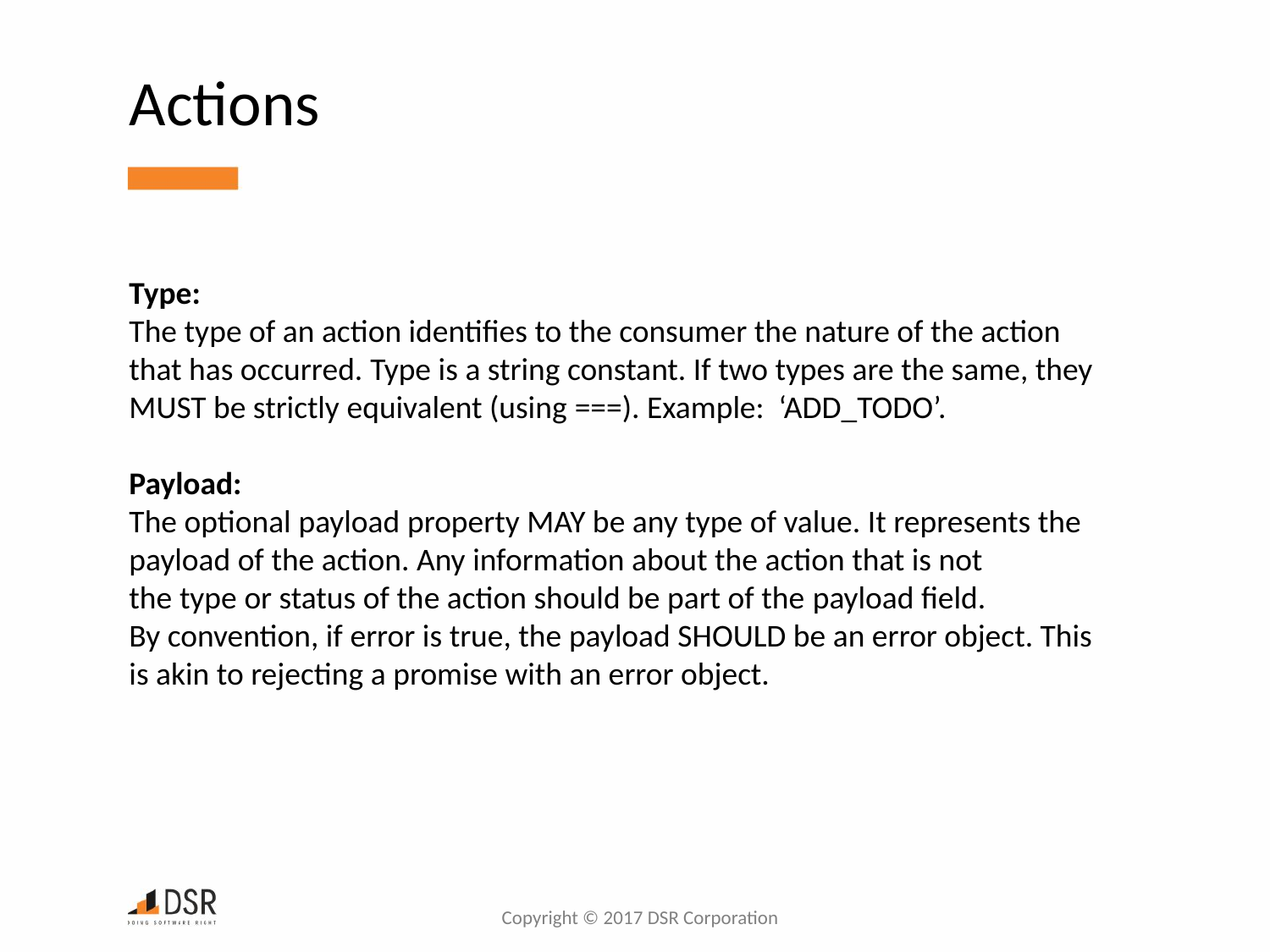

Actions
Type:
The type of an action identifies to the consumer the nature of the action that has occurred. Type is a string constant. If two types are the same, they MUST be strictly equivalent (using ===). Example:  ‘ADD_TODO’.

Payload:
The optional payload property MAY be any type of value. It represents the payload of the action. Any information about the action that is not the type or status of the action should be part of the payload field.
By convention, if error is true, the payload SHOULD be an error object. This is akin to rejecting a promise with an error object.